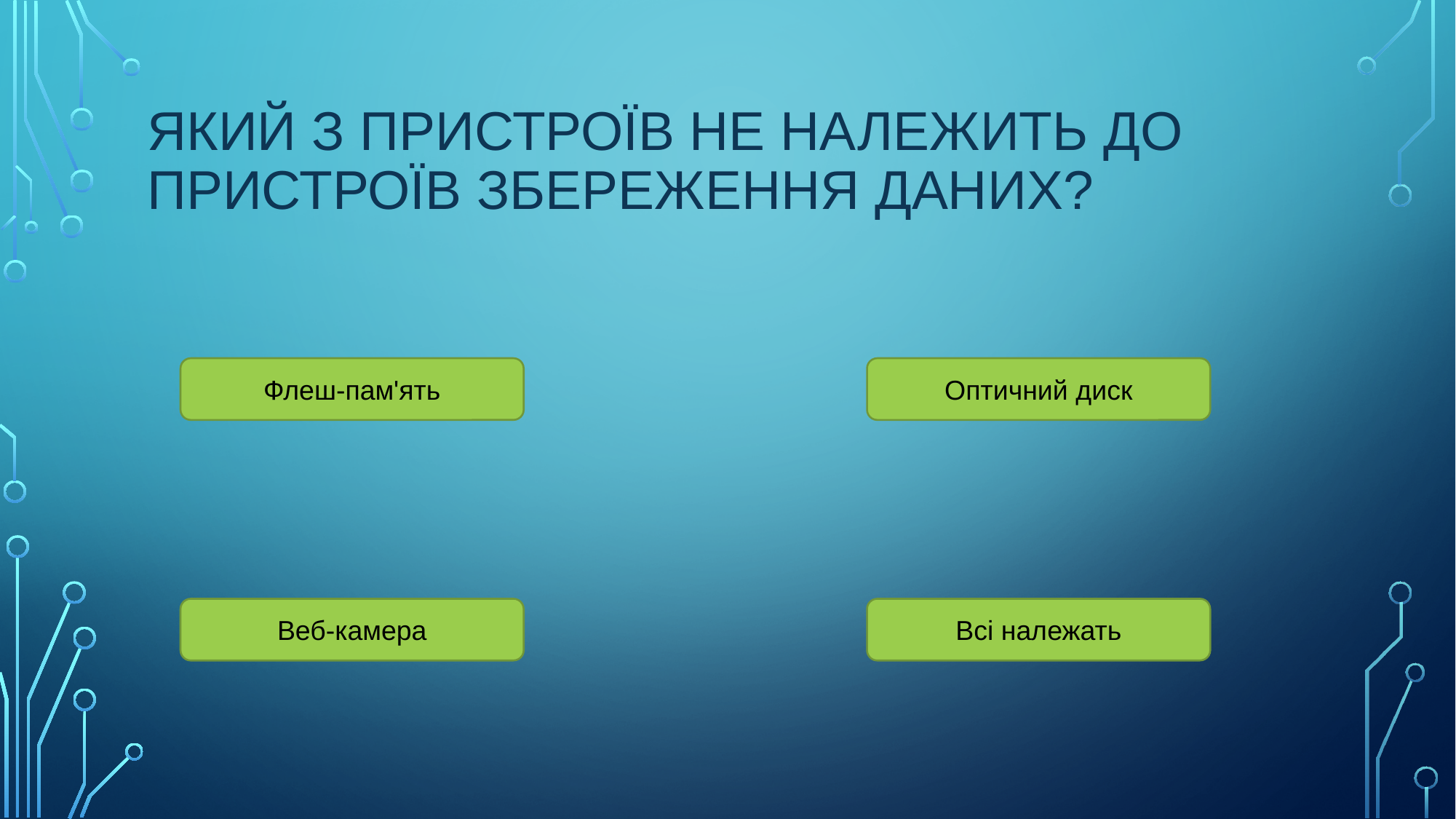

# Який з пристроїв не належить до пристроїв збереження даних?
Флеш-пам'ять
Оптичний диск
Веб-камера
Всі належать